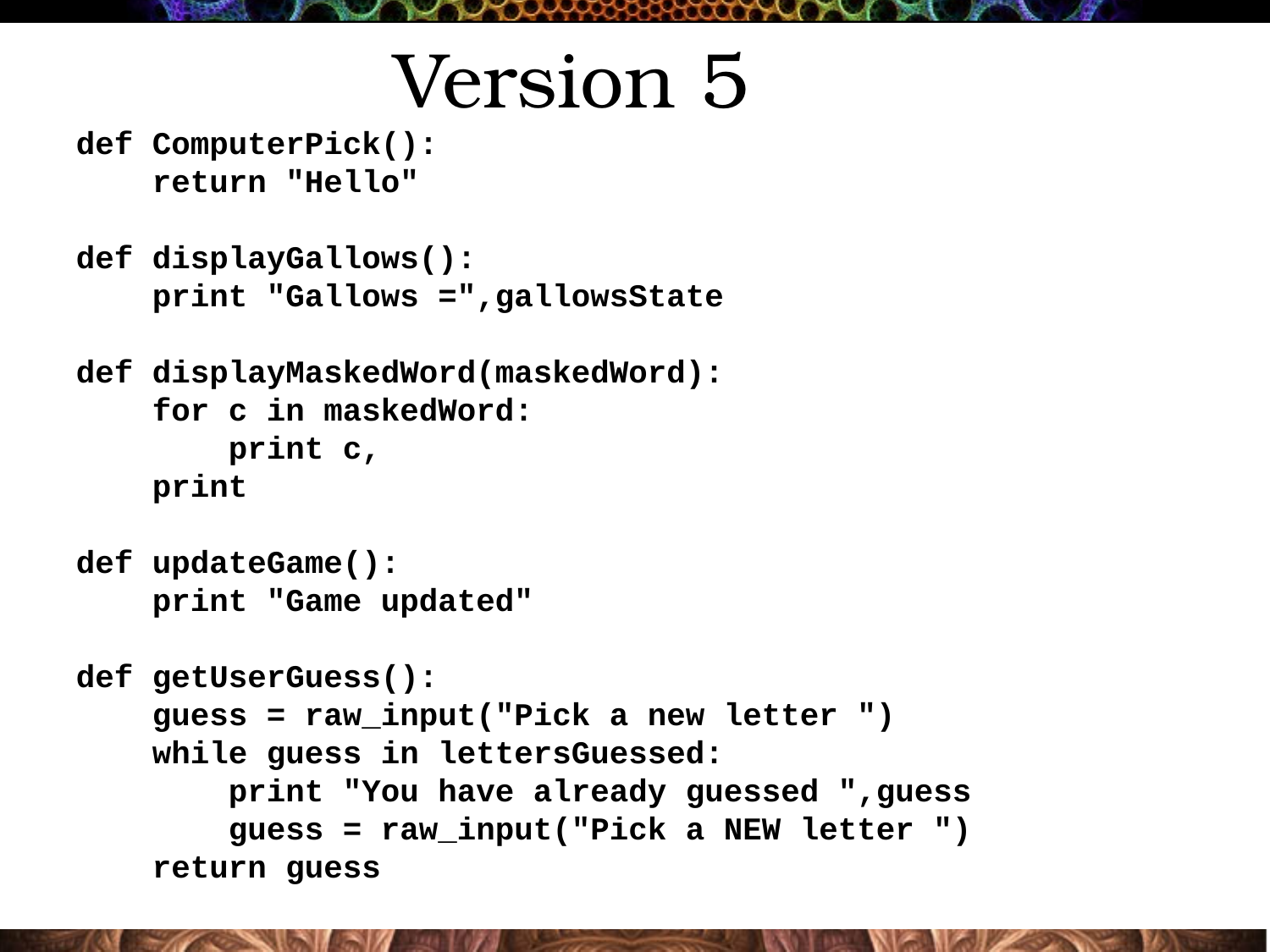

Version 5
def ComputerPick():
    return "Hello"

def displayGallows():
    print "Gallows =",gallowsState

def displayMaskedWord(maskedWord):
    for c in maskedWord:
        print c,
    print

def updateGame():
    print "Game updated"

def getUserGuess():
    guess = raw_input("Pick a new letter ")
    while guess in lettersGuessed:
        print "You have already guessed ",guess
        guess = raw_input("Pick a NEW letter ")
    return guess